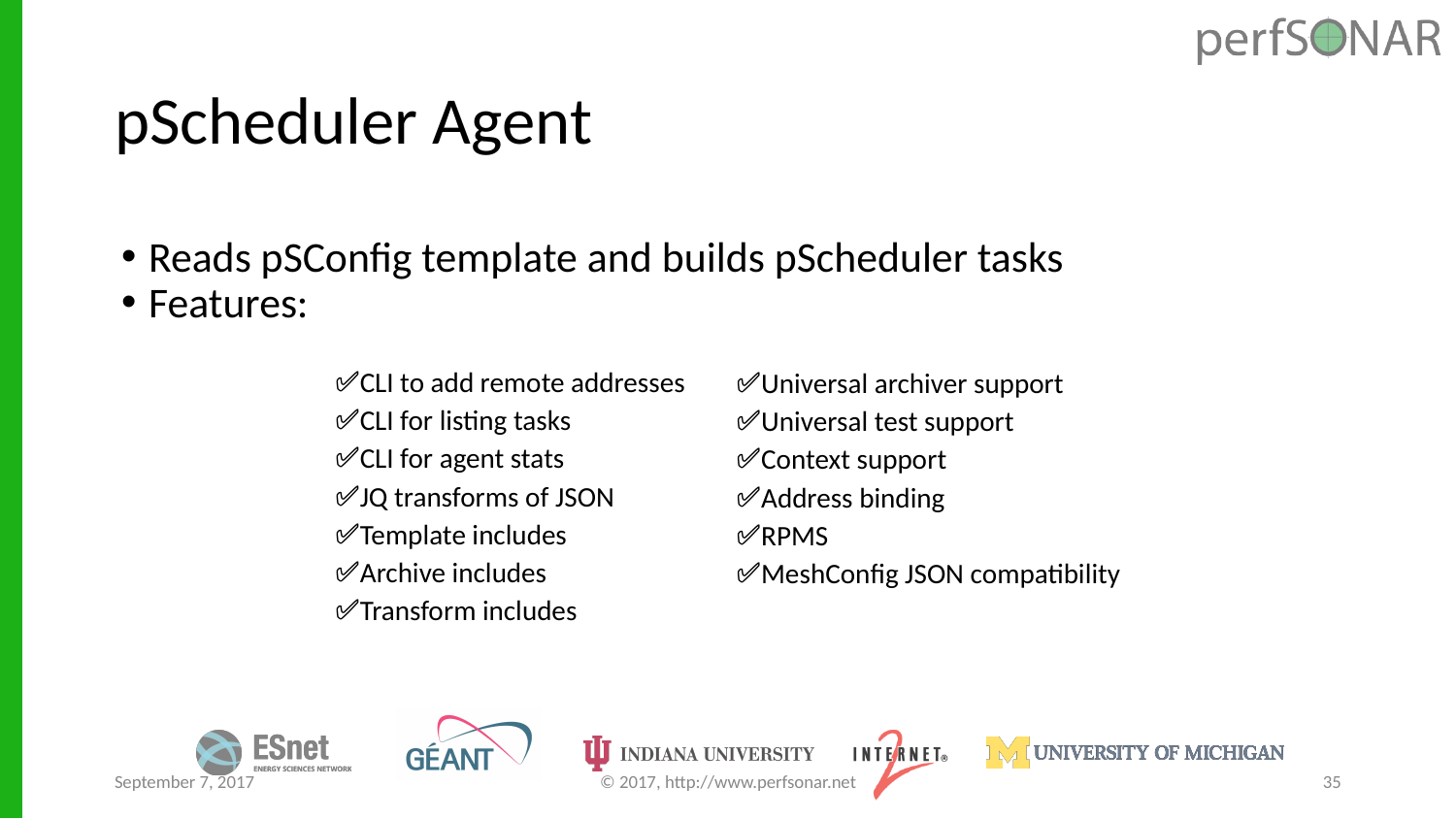

# pScheduler Agent

Reads pSConfig template and builds pScheduler tasks
Features:

Universal archiver support
Universal test support
Context support
Address binding
RPMS
MeshConfig JSON compatibility

CLI to add remote addresses
CLI for listing tasks
CLI for agent stats
JQ transforms of JSON
Template includes
Archive includes
Transform includes
September 7, 2017
© 2017, http://www.perfsonar.net
35